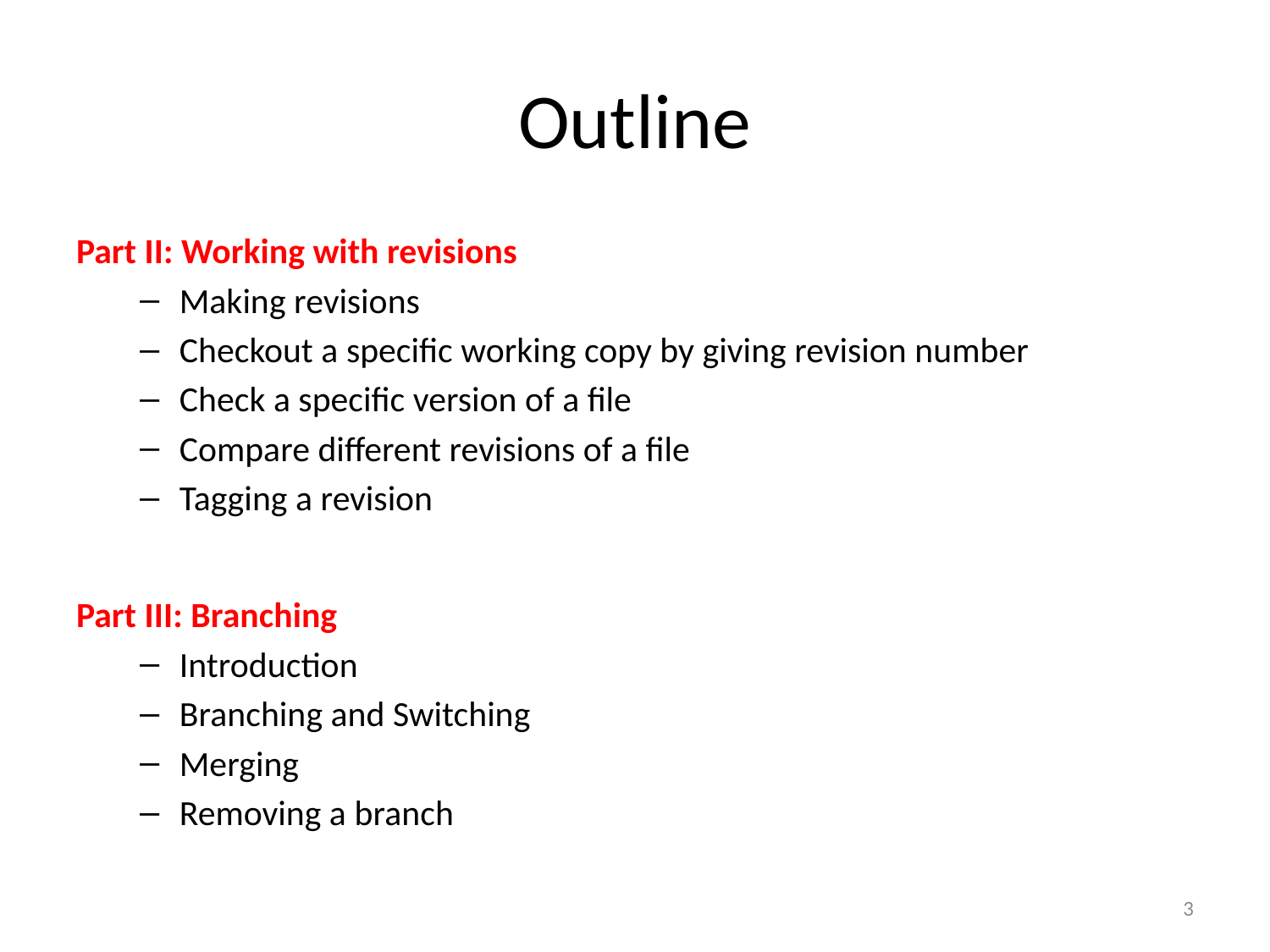

# Outline
Part II: Working with revisions
Making revisions
Checkout a specific working copy by giving revision number
Check a specific version of a file
Compare different revisions of a file
Tagging a revision

Part III: Branching
Introduction
Branching and Switching
Merging
Removing a branch

3